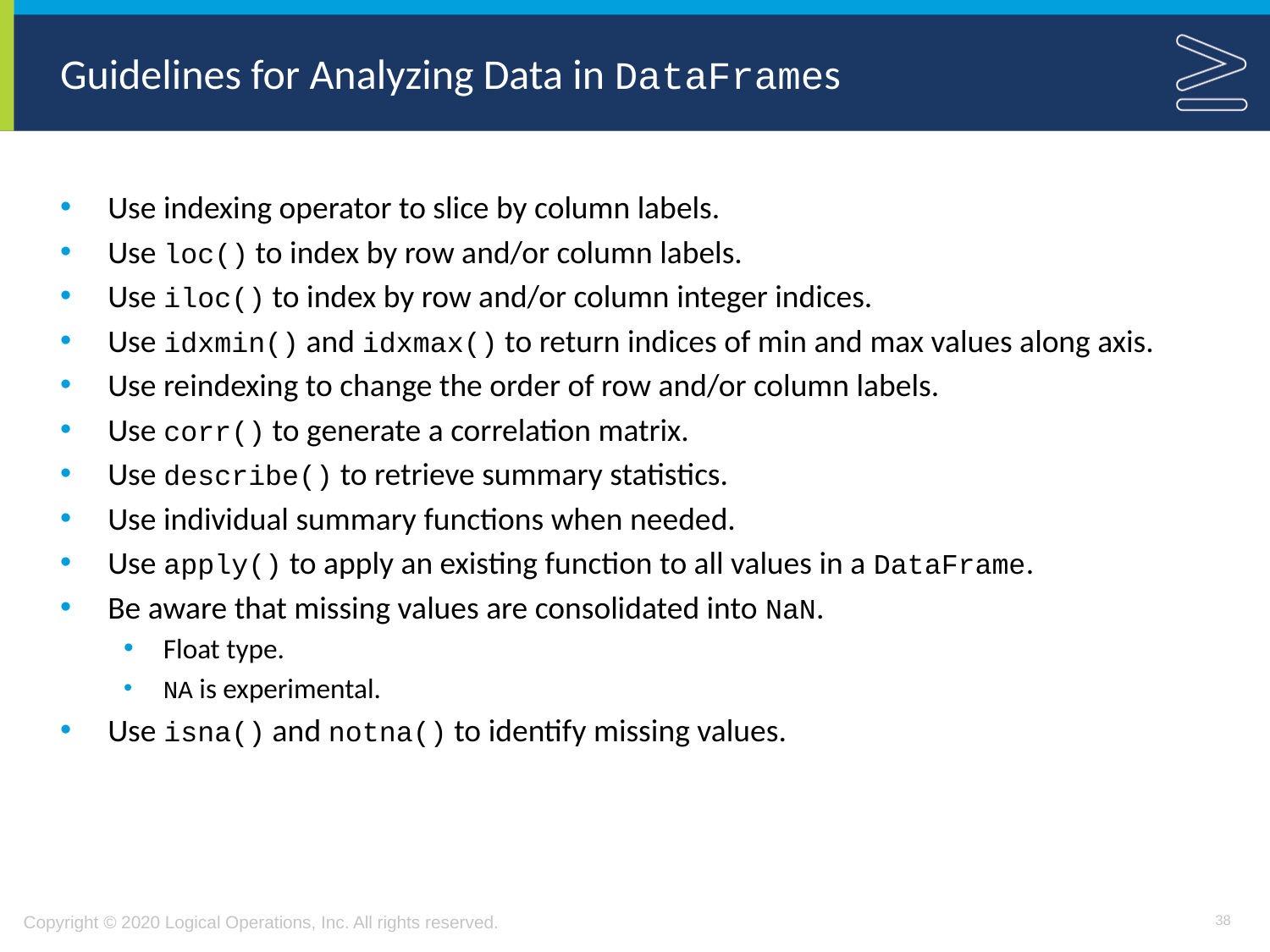

# Guidelines for Analyzing Data in DataFrames
Use indexing operator to slice by column labels.
Use loc() to index by row and/or column labels.
Use iloc() to index by row and/or column integer indices.
Use idxmin() and idxmax() to return indices of min and max values along axis.
Use reindexing to change the order of row and/or column labels.
Use corr() to generate a correlation matrix.
Use describe() to retrieve summary statistics.
Use individual summary functions when needed.
Use apply() to apply an existing function to all values in a DataFrame.
Be aware that missing values are consolidated into NaN.
Float type.
NA is experimental.
Use isna() and notna() to identify missing values.
38